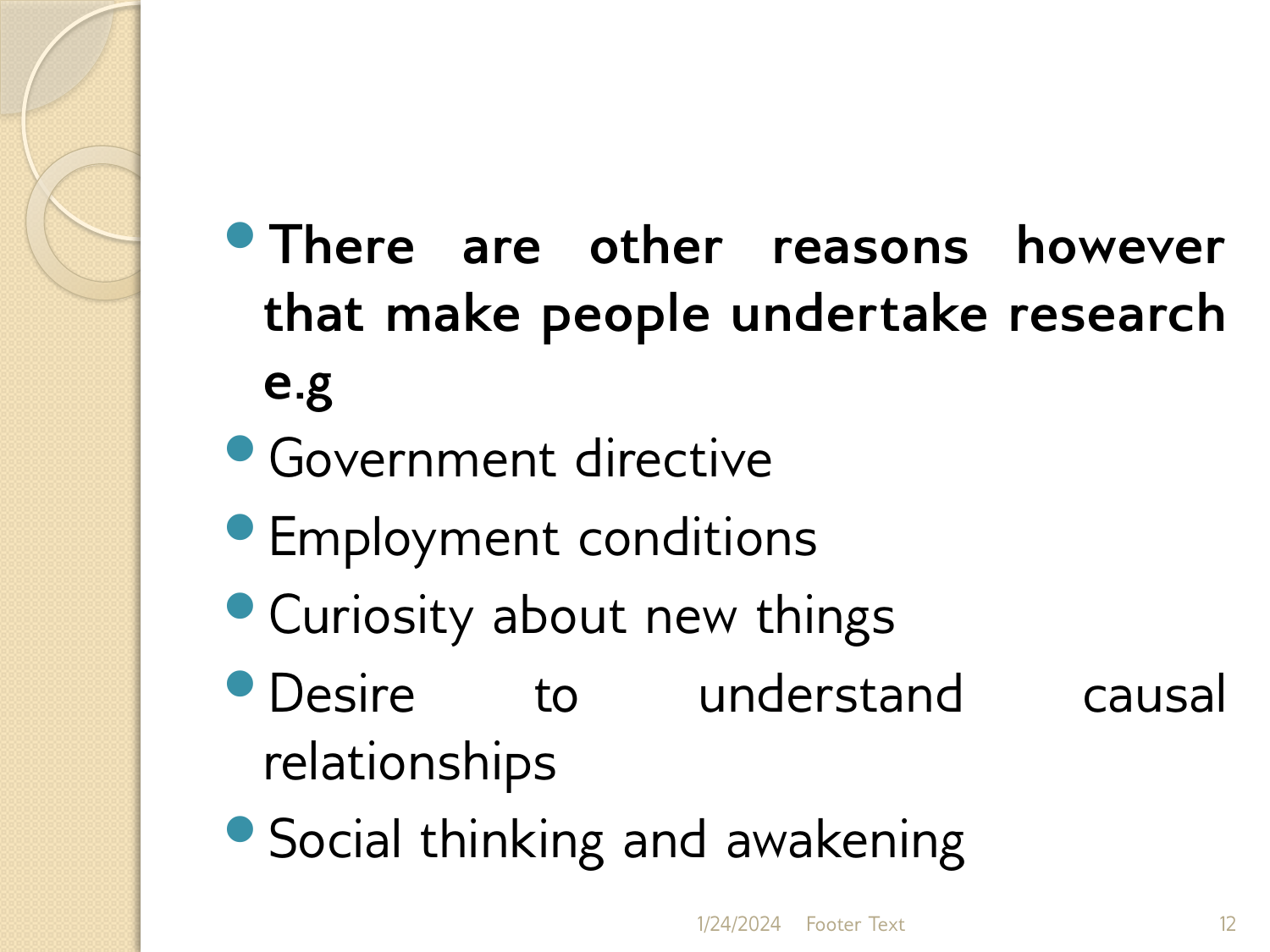

#
There are other reasons however that make people undertake research e.g
Government directive
Employment conditions
Curiosity about new things
Desire to understand causal relationships
Social thinking and awakening
1/24/2024
Footer Text
12